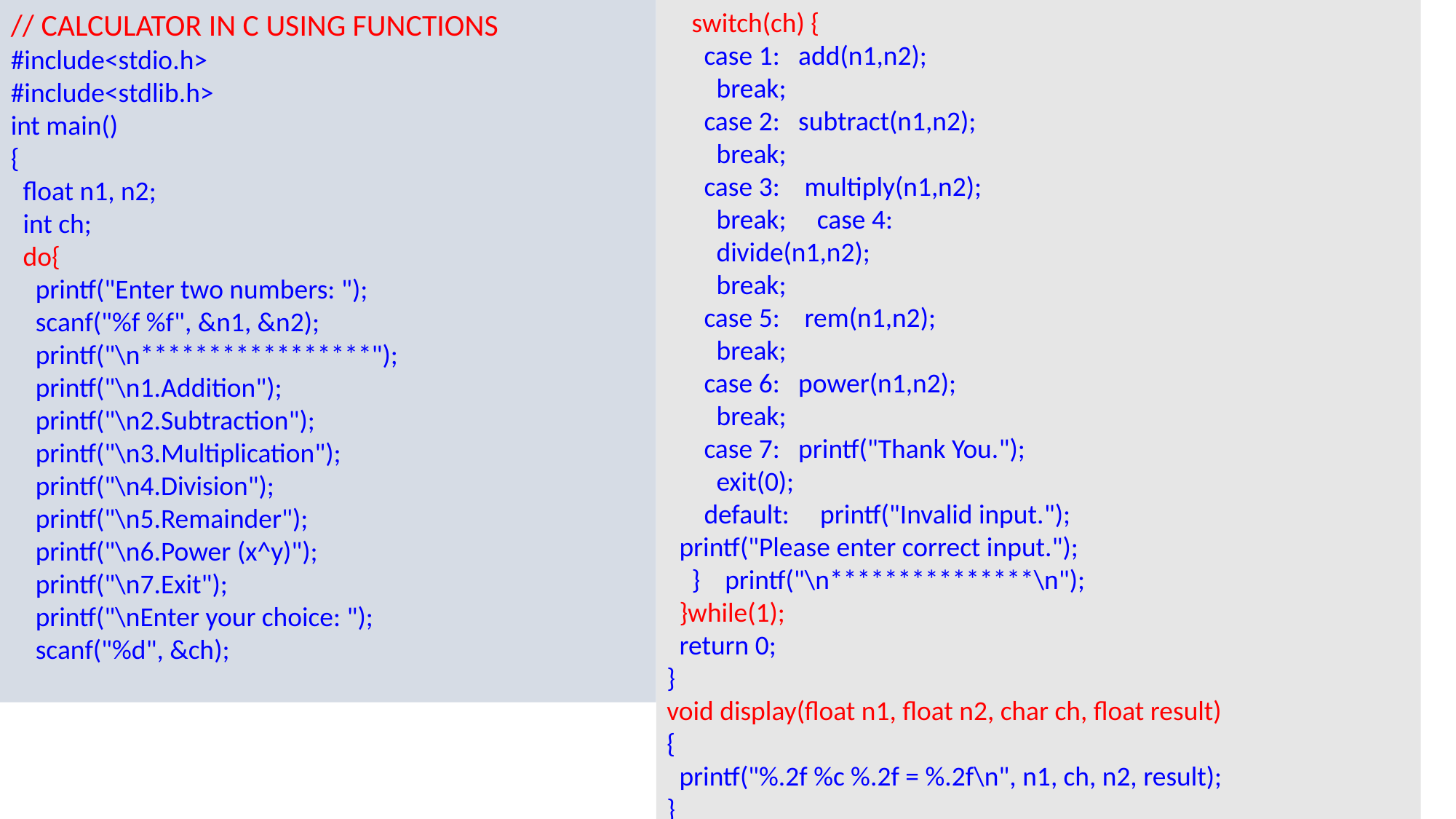

// CALCULATOR IN C USING FUNCTIONS
#include<stdio.h>
#include<stdlib.h>
int main()
{
  float n1, n2;
  int ch;
  do{
    printf("Enter two numbers: ");
    scanf("%f %f", &n1, &n2);
    printf("\n*****************");
    printf("\n1.Addition");
    printf("\n2.Subtraction");
    printf("\n3.Multiplication");
    printf("\n4.Division");
    printf("\n5.Remainder");
    printf("\n6.Power (x^y)");
    printf("\n7.Exit");
    printf("\nEnter your choice: ");
    scanf("%d", &ch);

    switch(ch) {
      case 1:   add(n1,n2);
        break;
      case 2:   subtract(n1,n2);
        break;
      case 3:    multiply(n1,n2);
        break;     case 4:
        divide(n1,n2);
        break;
      case 5:    rem(n1,n2);
        break;
      case 6:   power(n1,n2);
        break;
      case 7:   printf("Thank You.");
        exit(0);
      default:     printf("Invalid input.");
  printf("Please enter correct input.");
    }    printf("\n***************\n");
  }while(1);
  return 0;
}
void display(float n1, float n2, char ch, float result)
{
  printf("%.2f %c %.2f = %.2f\n", n1, ch, n2, result);
}